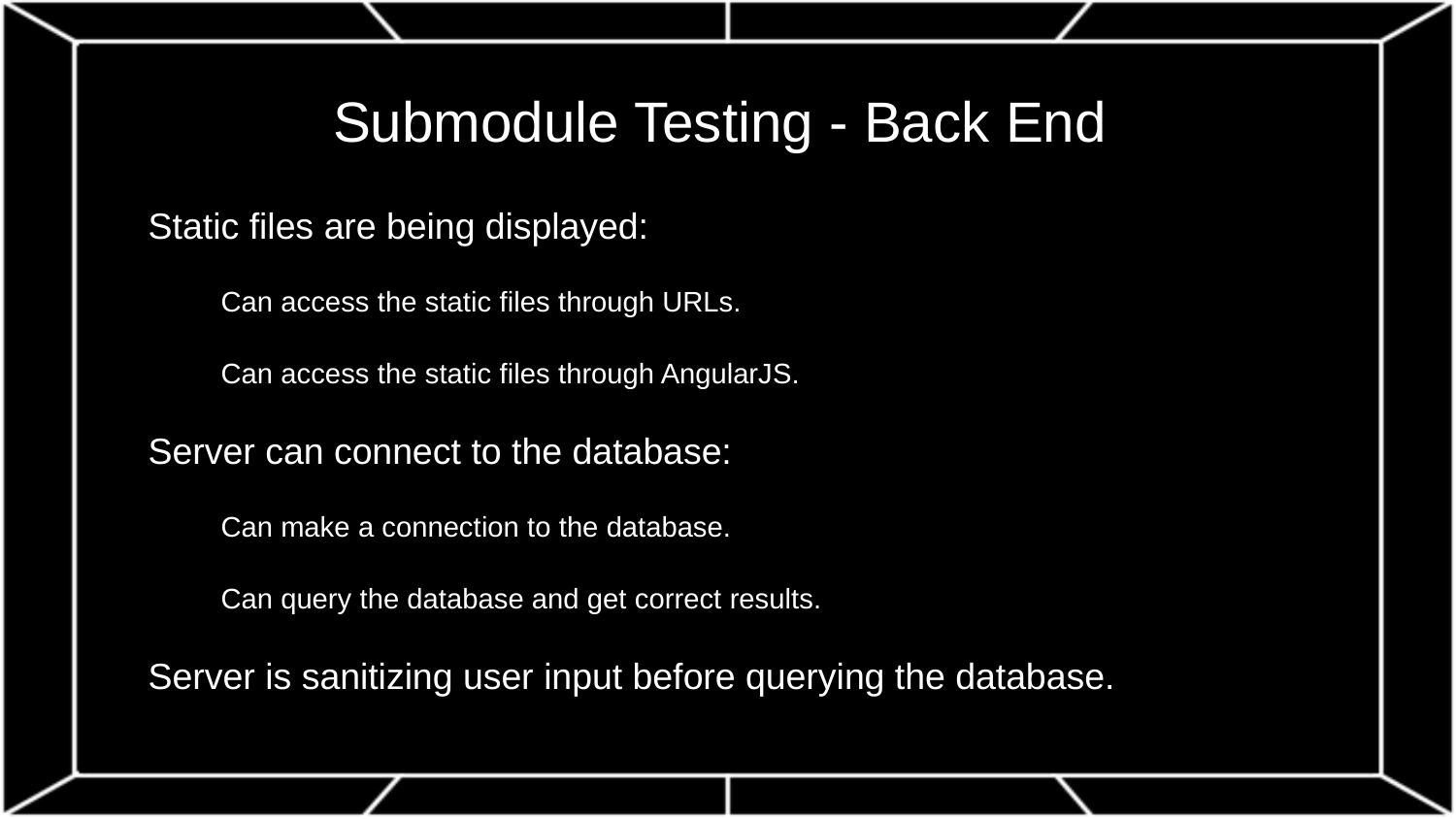

# Submodule Testing - Back End
Static files are being displayed:
Can access the static files through URLs.
Can access the static files through AngularJS.
Server can connect to the database:
Can make a connection to the database.
Can query the database and get correct results.
Server is sanitizing user input before querying the database.